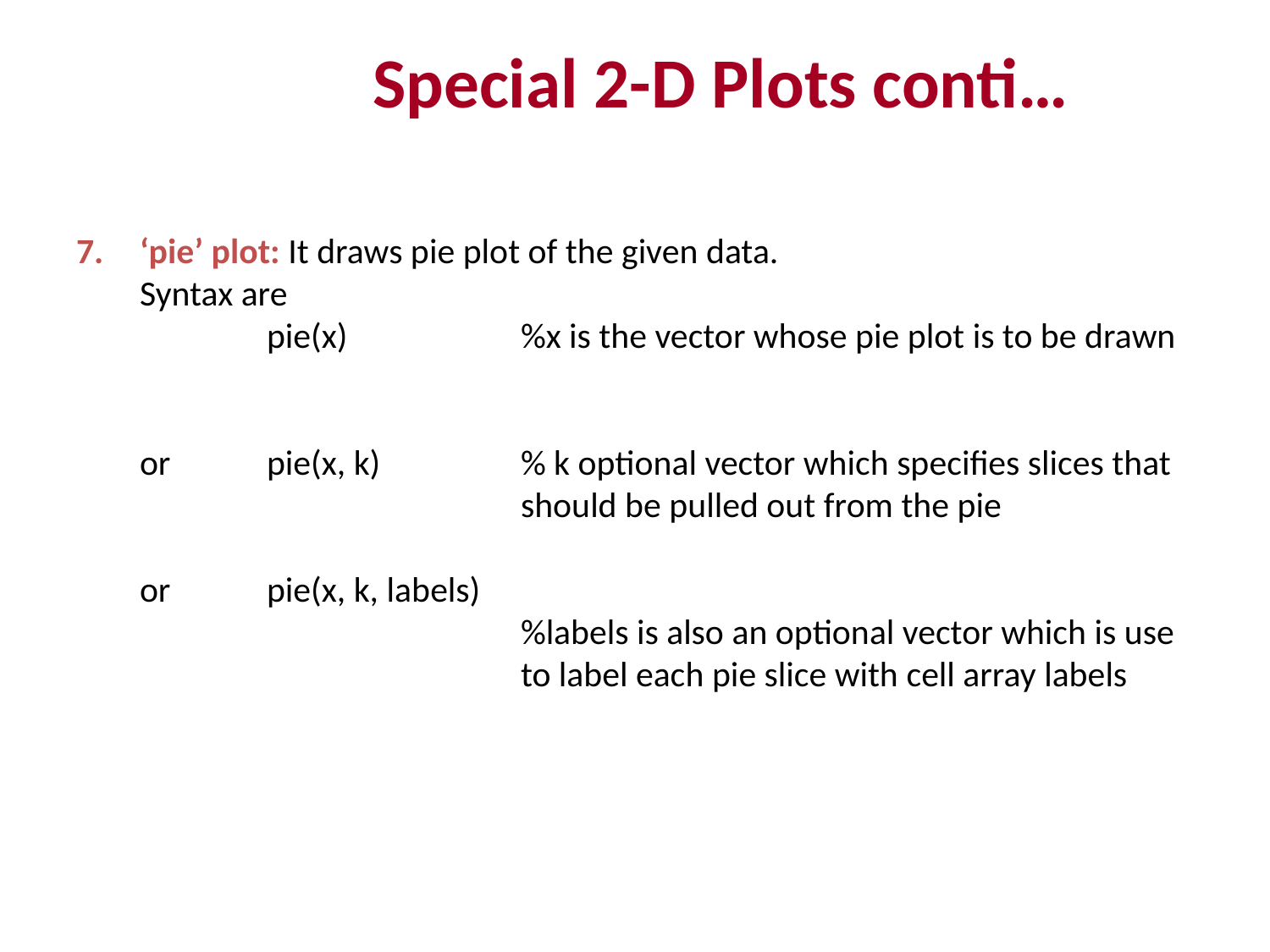

Special 2-D Plots conti…

7.	‘pie’ plot: It draws pie plot of the given data.
	Syntax are
		pie(x)		%x is the vector whose pie plot is to be drawn

	or	pie(x, k)		% k optional vector which specifies slices that 			should be pulled out from the pie

	or 	pie(x, k, labels)
				%labels is also an optional vector which is use 			to label each pie slice with cell array labels